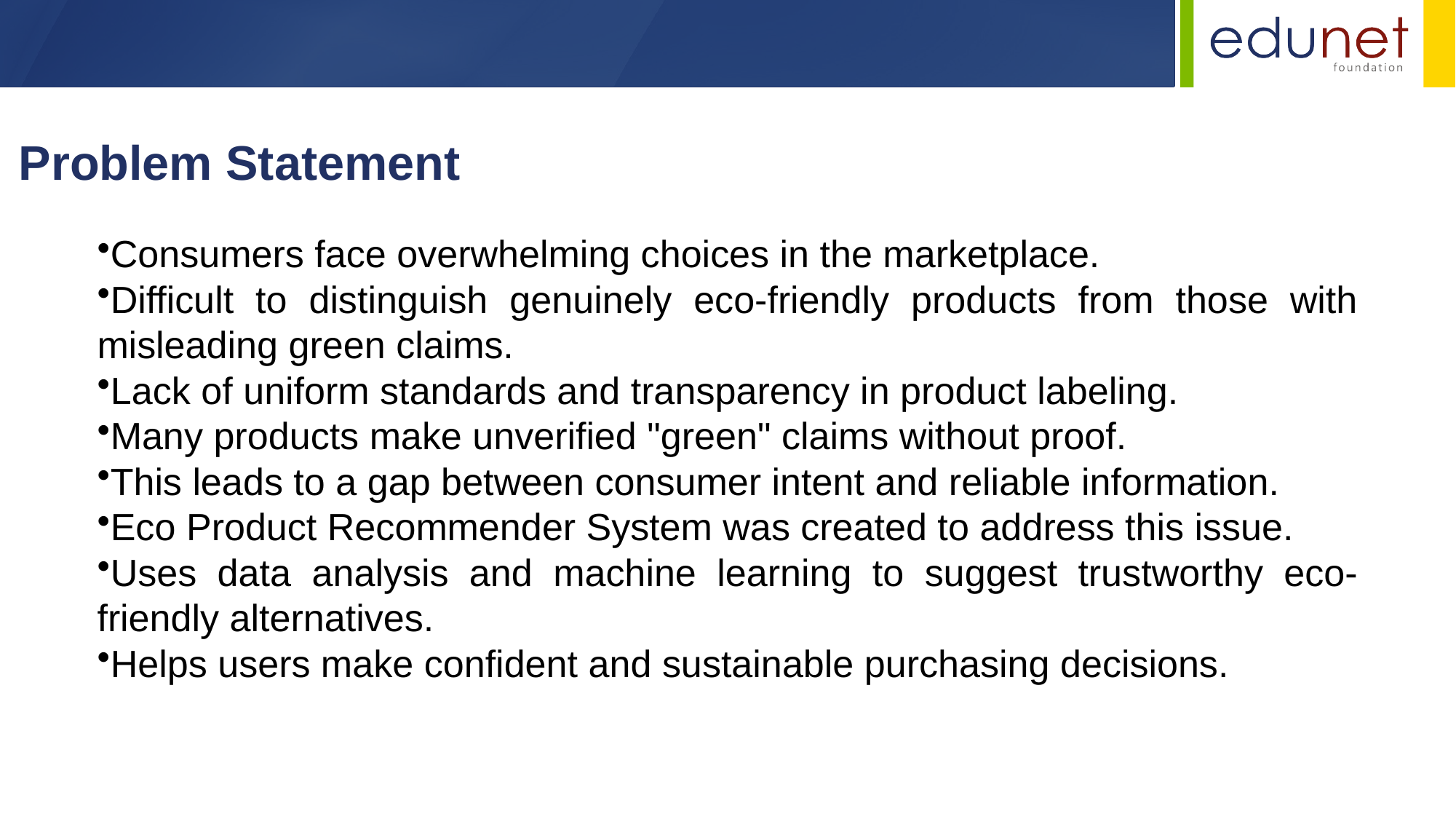

Problem Statement
Consumers face overwhelming choices in the marketplace.
Difficult to distinguish genuinely eco-friendly products from those with misleading green claims.
Lack of uniform standards and transparency in product labeling.
Many products make unverified "green" claims without proof.
This leads to a gap between consumer intent and reliable information.
Eco Product Recommender System was created to address this issue.
Uses data analysis and machine learning to suggest trustworthy eco-friendly alternatives.
Helps users make confident and sustainable purchasing decisions.